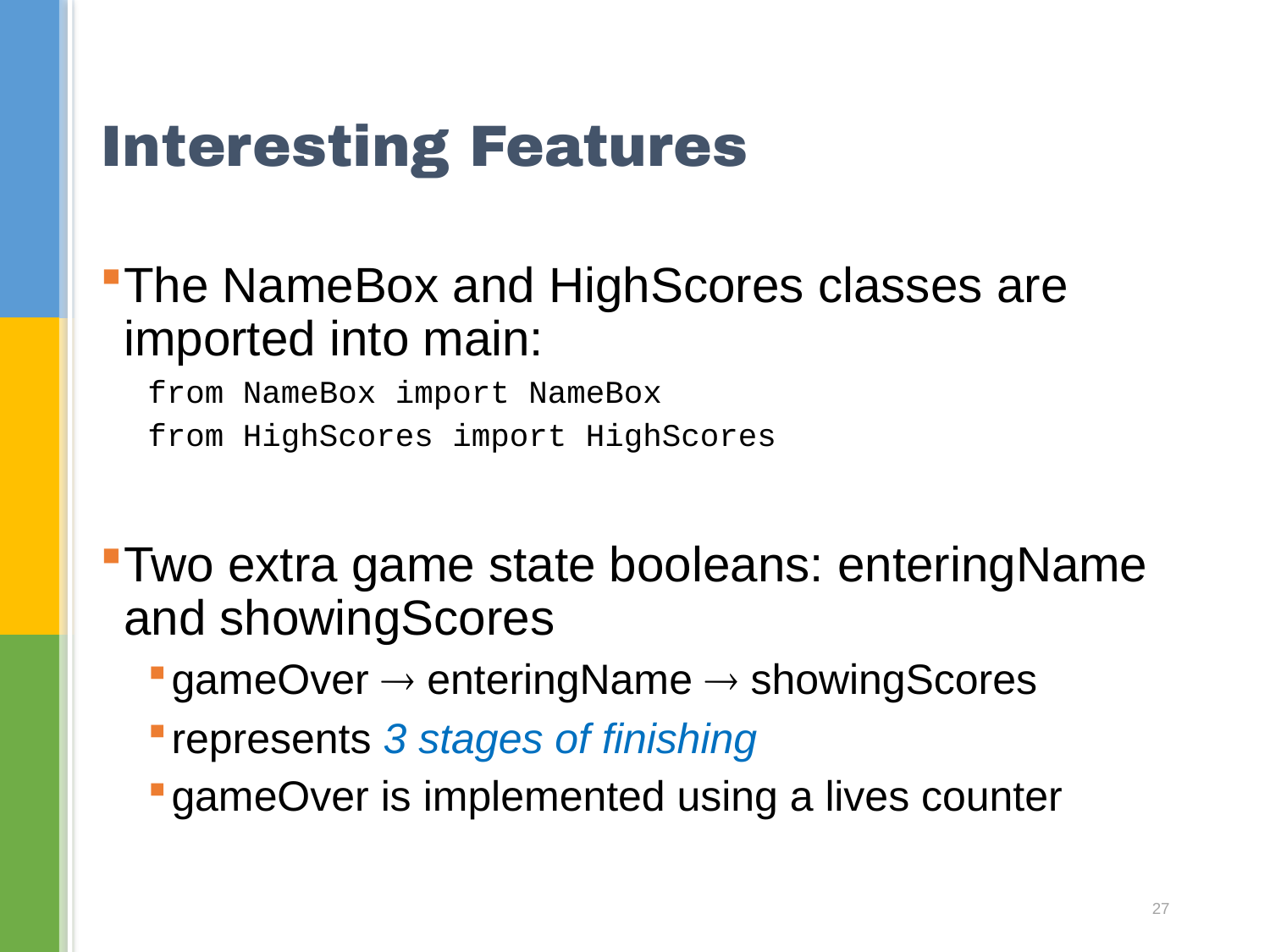

# Interesting Features
The NameBox and HighScores classes are imported into main:
from NameBox import NameBox
from HighScores import HighScores

Two extra game state booleans: enteringName and showingScores
gameOver → enteringName → showingScores
represents 3 stages of finishing
gameOver is implemented using a lives counter
27